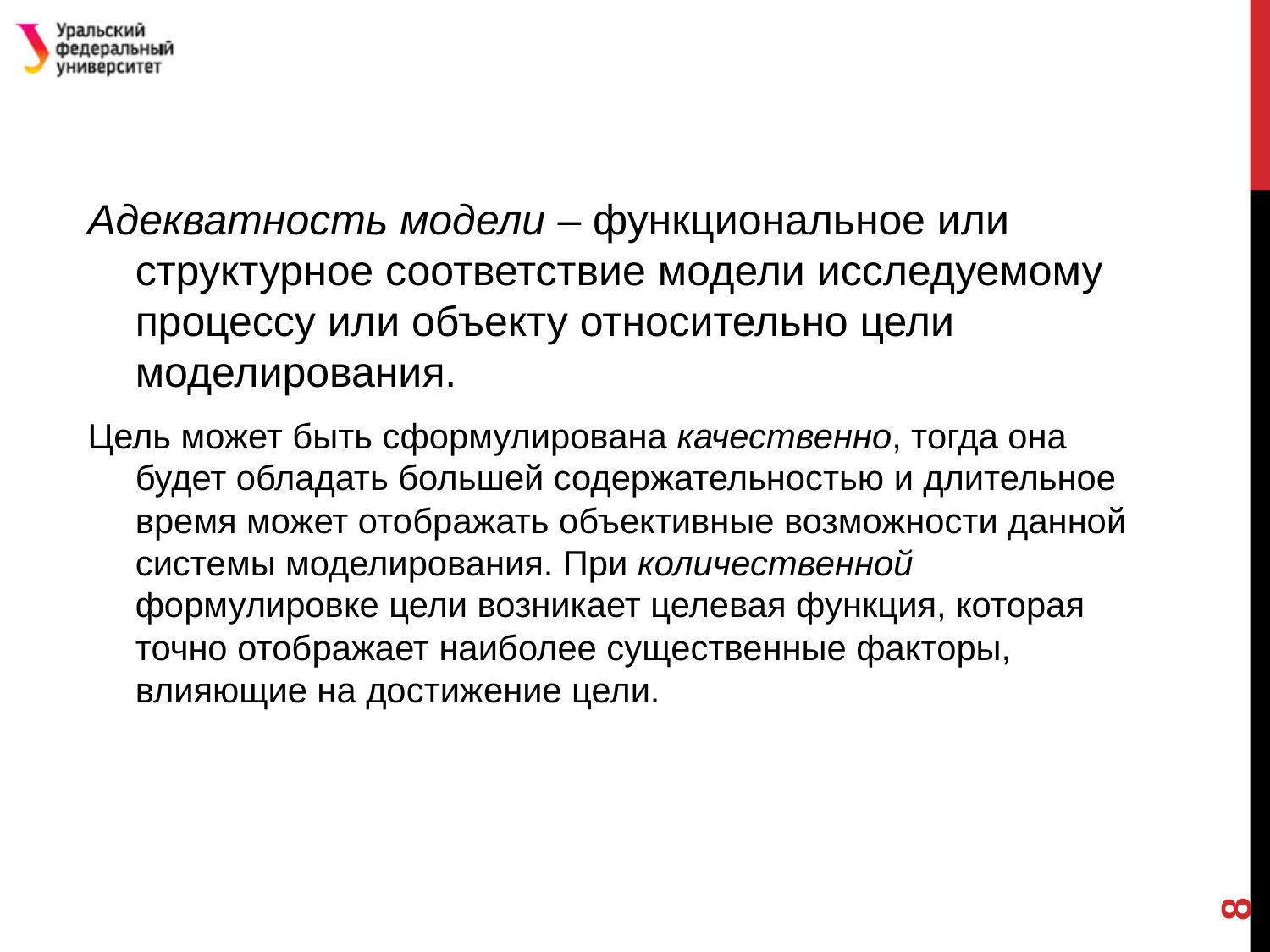

#
Адекватность модели – функциональное или структурное соответствие мо­дели исследуемому процессу или объекту относительно цели моделирования.
Цель может быть сформулирована качественно, тогда она будет обладать большей содержательностью и длительное время может отображать объективные возможности данной системы моделирования. При количественной формулировке цели возникает целевая функция, которая точно отображает наиболее существенные факторы, влияющие на достижение цели.

8